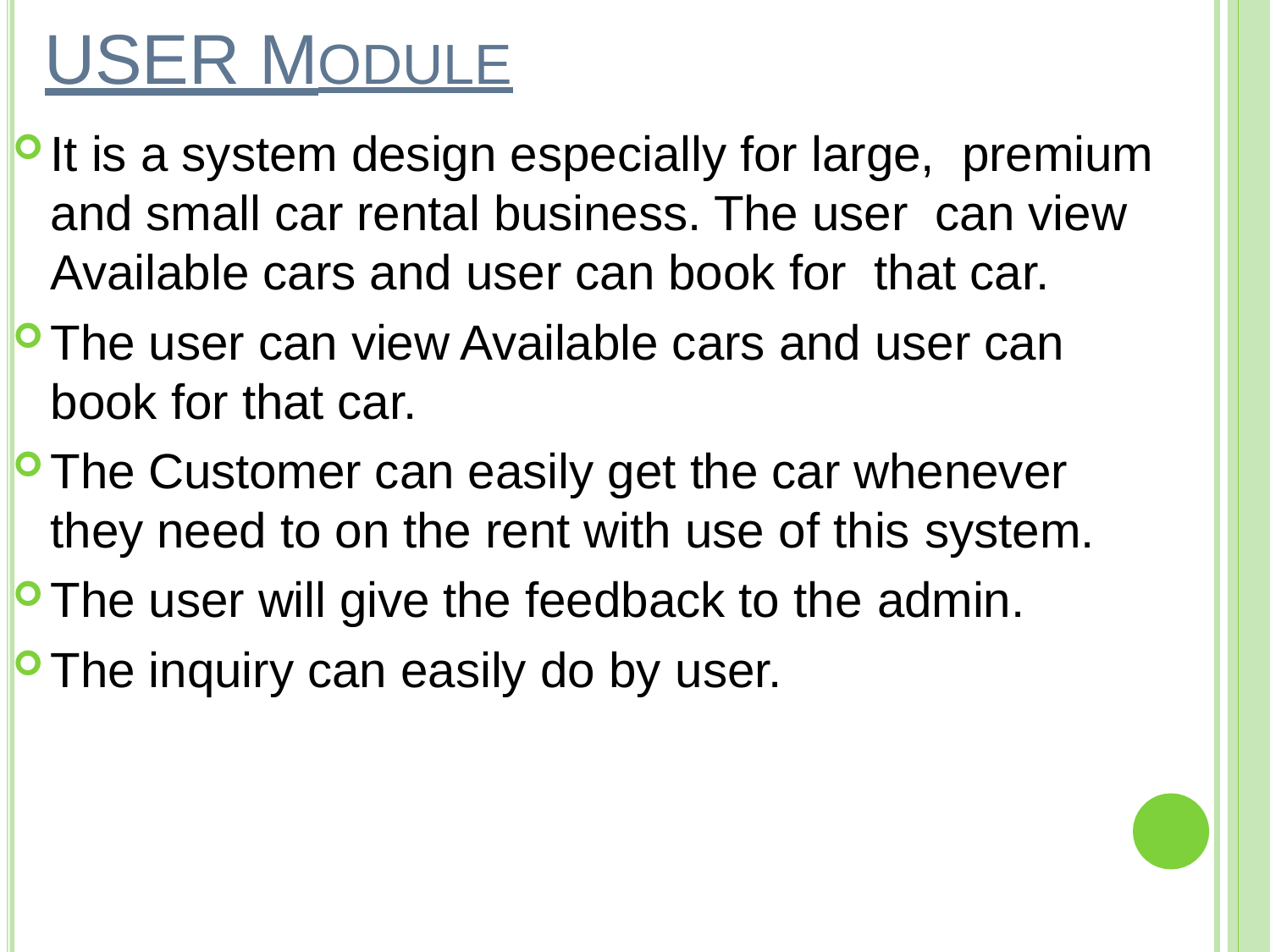

# USER MODULE
It is a system design especially for large,  premium and small car rental business. The user  can view Available cars and user can book for  that car.
The user can view Available cars and user can  book for that car.
The Customer can easily get the car whenever  they need to on the rent with use of this system.
The user will give the feedback to the admin.
The inquiry can easily do by user.